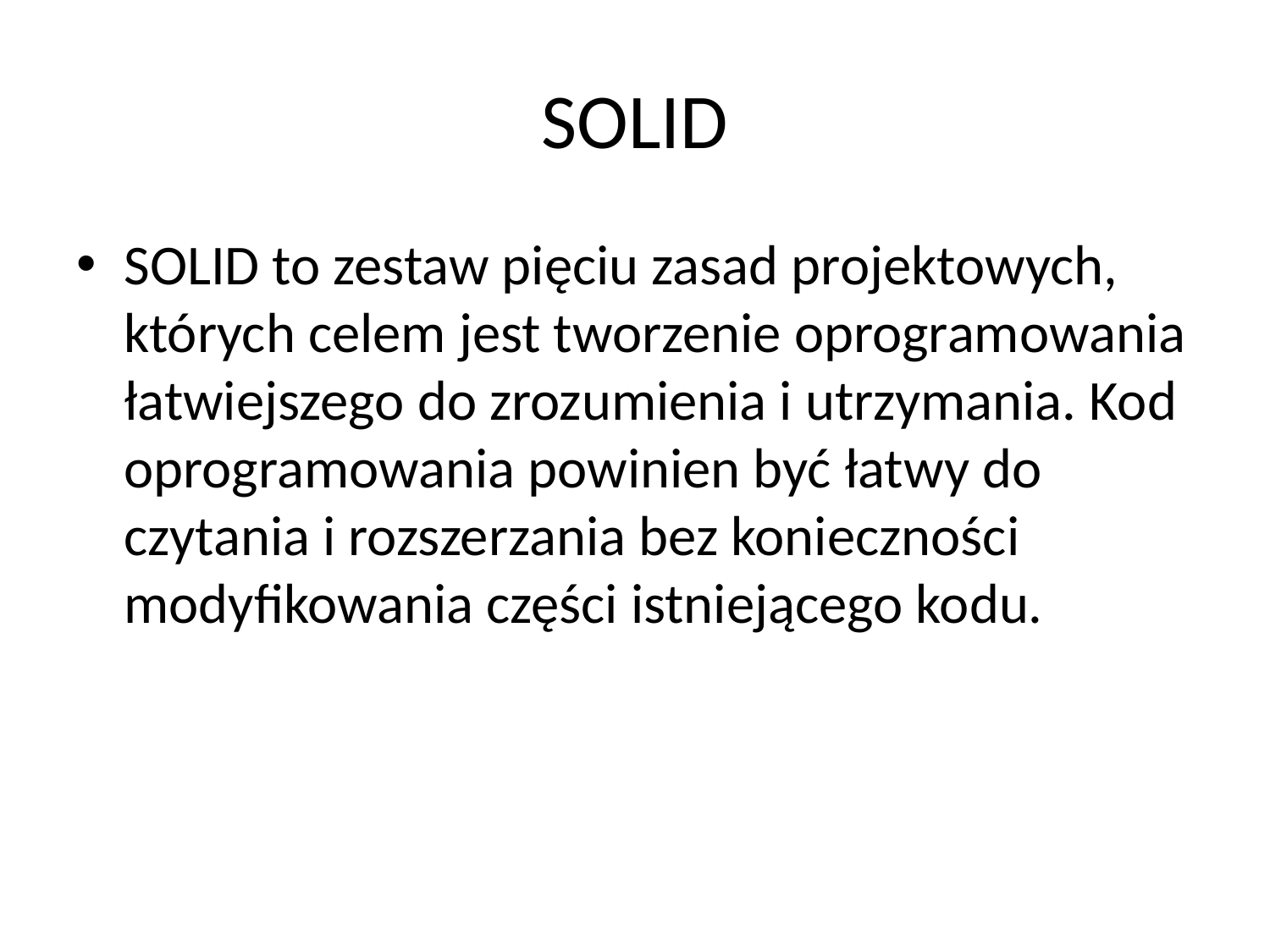

# SOLID
SOLID to zestaw pięciu zasad projektowych, których celem jest tworzenie oprogramowania łatwiejszego do zrozumienia i utrzymania. Kod oprogramowania powinien być łatwy do czytania i rozszerzania bez konieczności modyfikowania części istniejącego kodu.